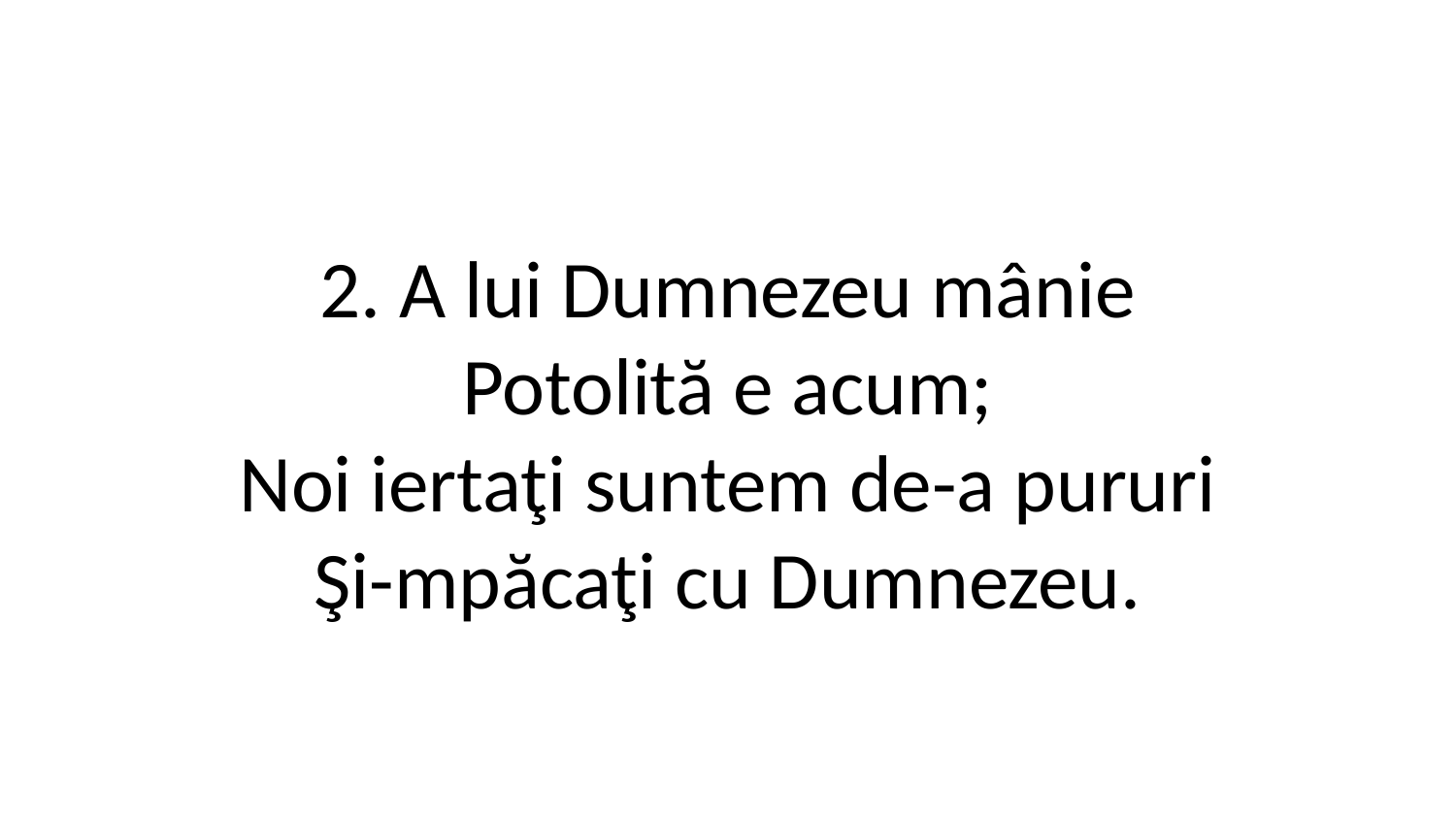

2. A lui Dumnezeu mânie
Potolită e acum;
Noi iertaţi suntem de-a pururi
Şi-mpăcaţi cu Dumnezeu.